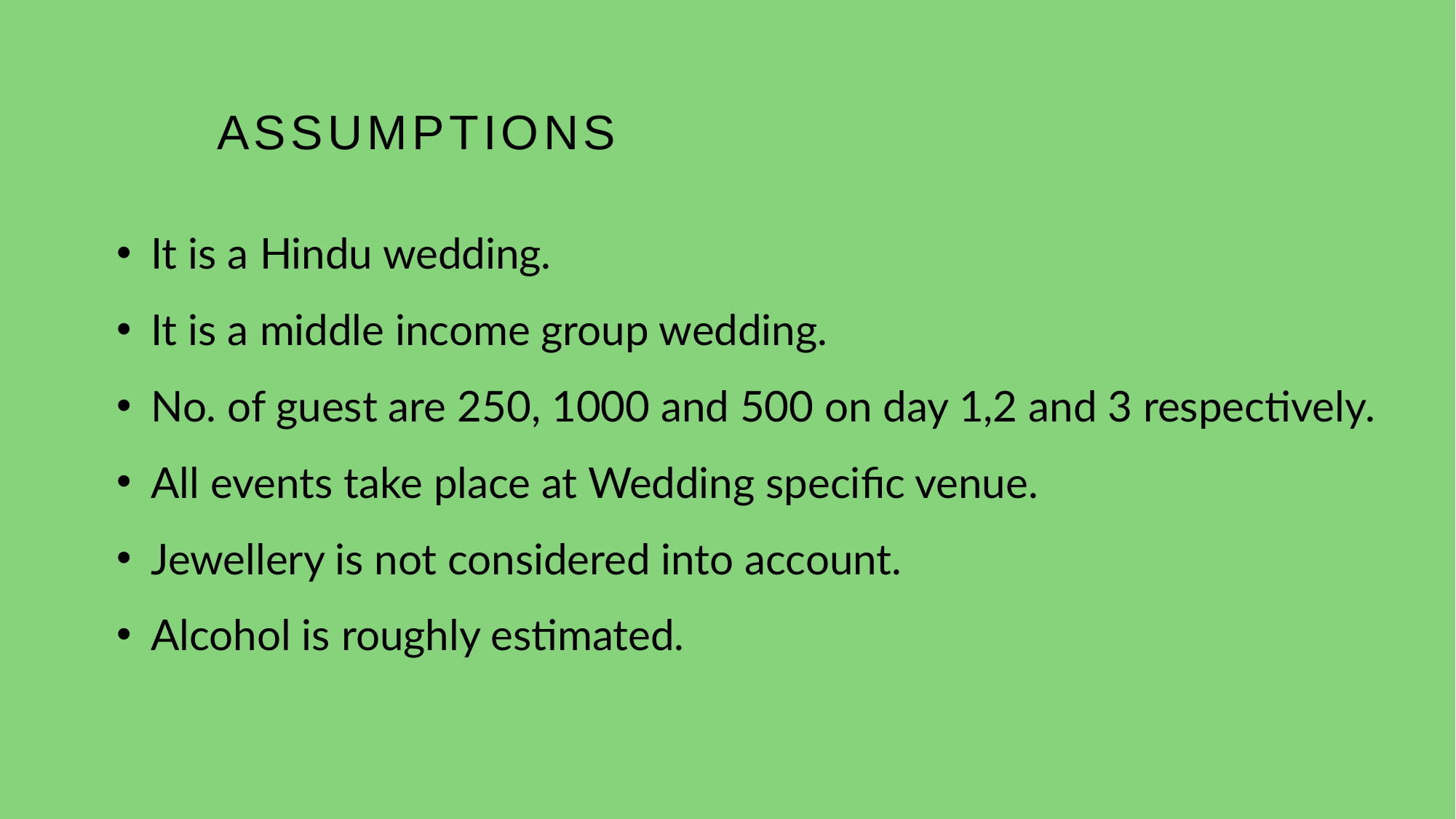

ASSUMPTIONS
It is a Hindu wedding.
It is a middle income group wedding.
No. of guest are 250, 1000 and 500 on day 1,2 and 3 respectively.
All events take place at Wedding specific venue.
Jewellery is not considered into account.
Alcohol is roughly estimated.